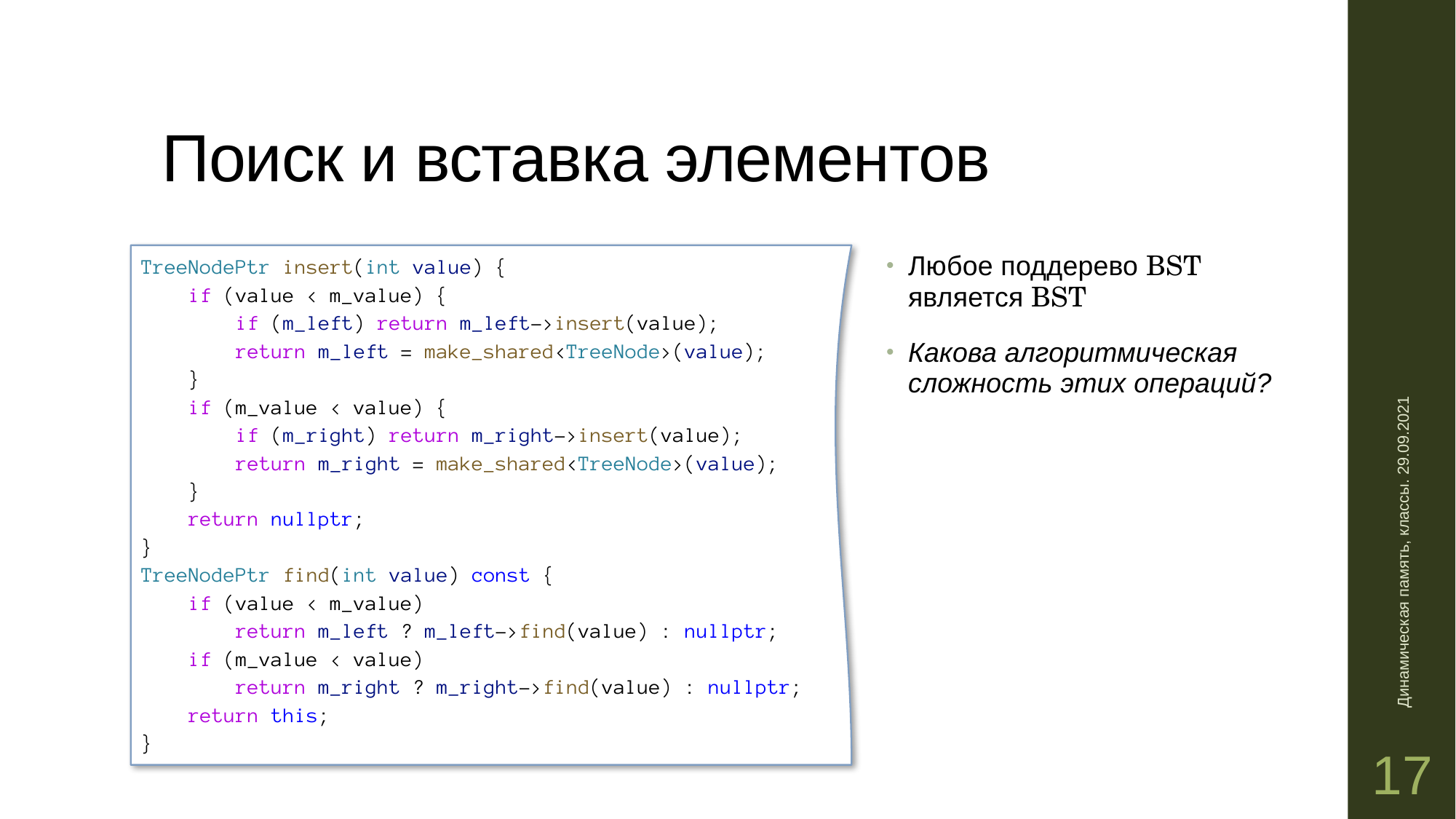

# Поиск и вставка элементов
TreeNodePtr insert(int value) {
    if (value < m_value) {
        if (m_left) return m_left->insert(value);
        return m_left = make_shared<TreeNode>(value);
    }
    if (m_value < value) {
        if (m_right) return m_right->insert(value);
        return m_right = make_shared<TreeNode>(value);
    }
    return nullptr;
}
TreeNodePtr find(int value) const {
    if (value < m_value)
        return m_left ? m_left->find(value) : nullptr;
    if (m_value < value)
        return m_right ? m_right->find(value) : nullptr;
    return this;
}
Любое поддерево BST является BST
Какова алгоритмическая сложность этих операций?
Динамическая память, классы. 29.09.2021
17